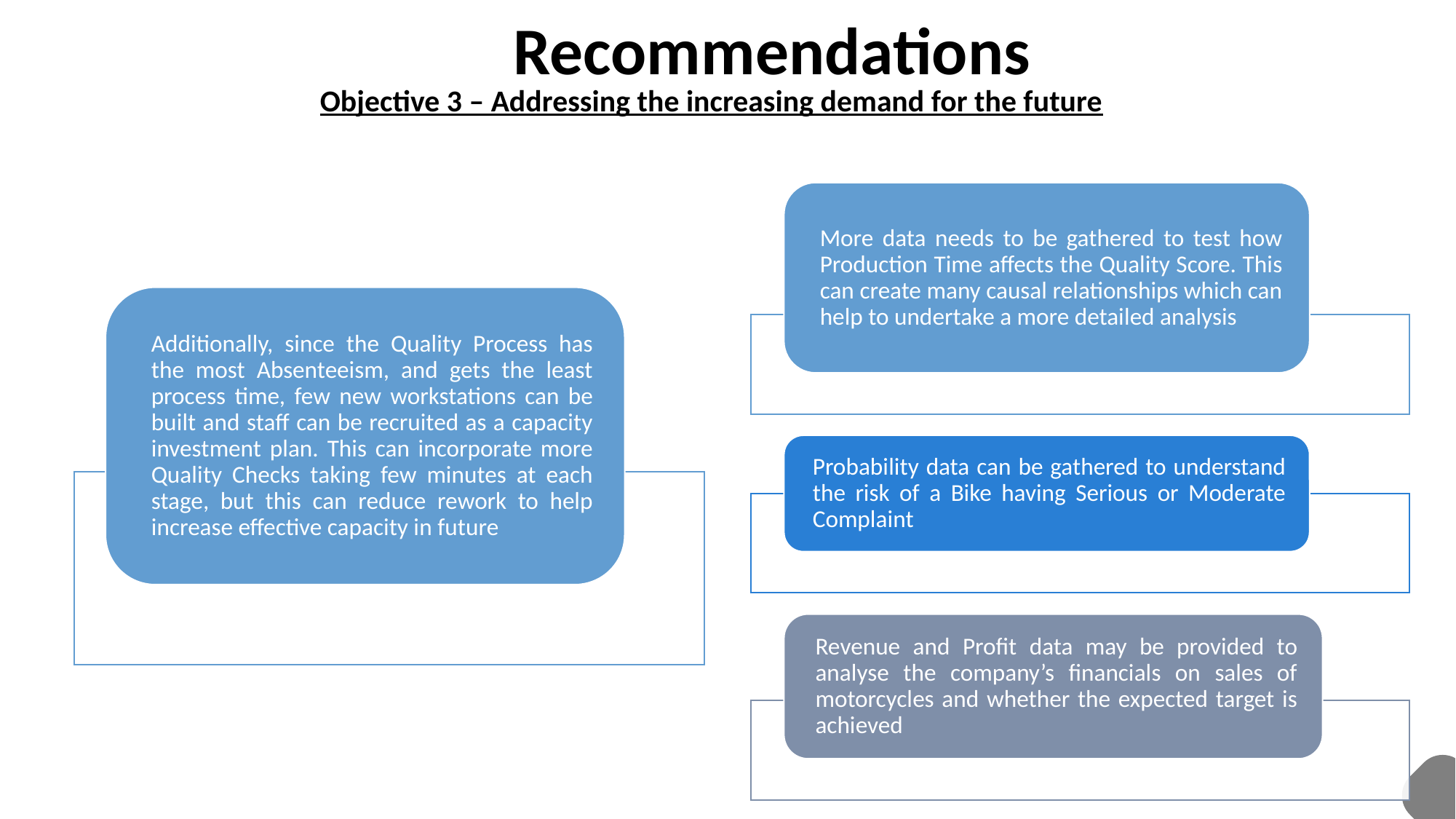

Recommendations
Objective 3 – Addressing the increasing demand for the future
Additionally, since the Quality Process has the most Absenteeism, and gets the least process time, few new workstations can be built and staff can be recruited as a capacity investment plan. This can incorporate more Quality Checks taking few minutes at each stage, but this can reduce rework to help increase effective capacity in future
More data needs to be gathered to test how Production Time affects the Quality Score. This can create many causal relationships which can help to undertake a more detailed analysis
Probability data can be gathered to understand the risk of a Bike having Serious or Moderate Complaint
Revenue and Profit data may be provided to analyse the company’s financials on sales of motorcycles and whether the expected target is achieved